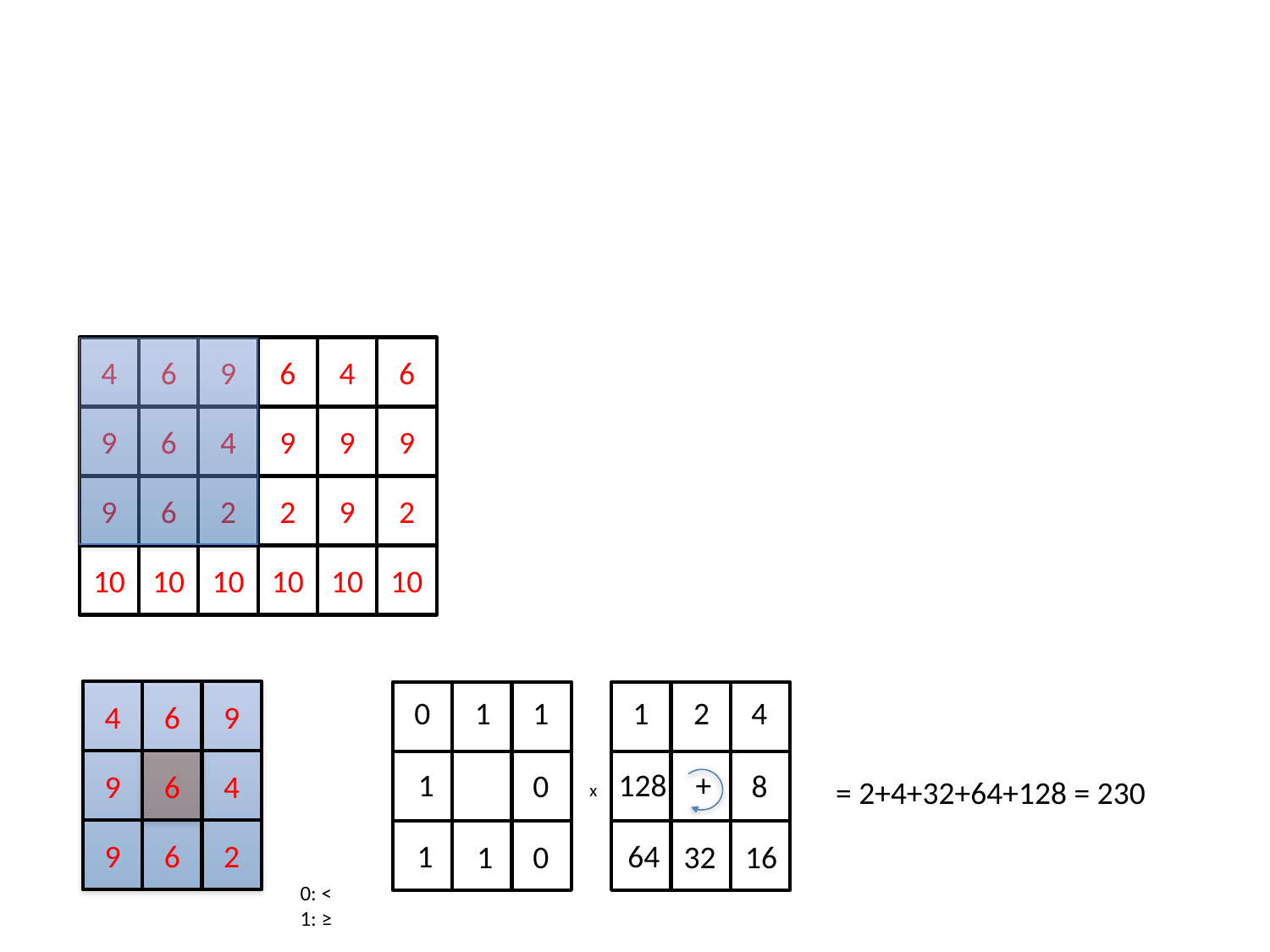

4
6
9
6
4
6

9
6
4
9
9
9
9
6
2
2
9
2
10
10
10
10
10
10
4
6
9

9
6
4
9
6
2

1
2
4
x   128    +
8

64
16
32
0
1
1

1
0
= 2+4+32+64+128 = 230
1
0
1
0: <
1: ≥